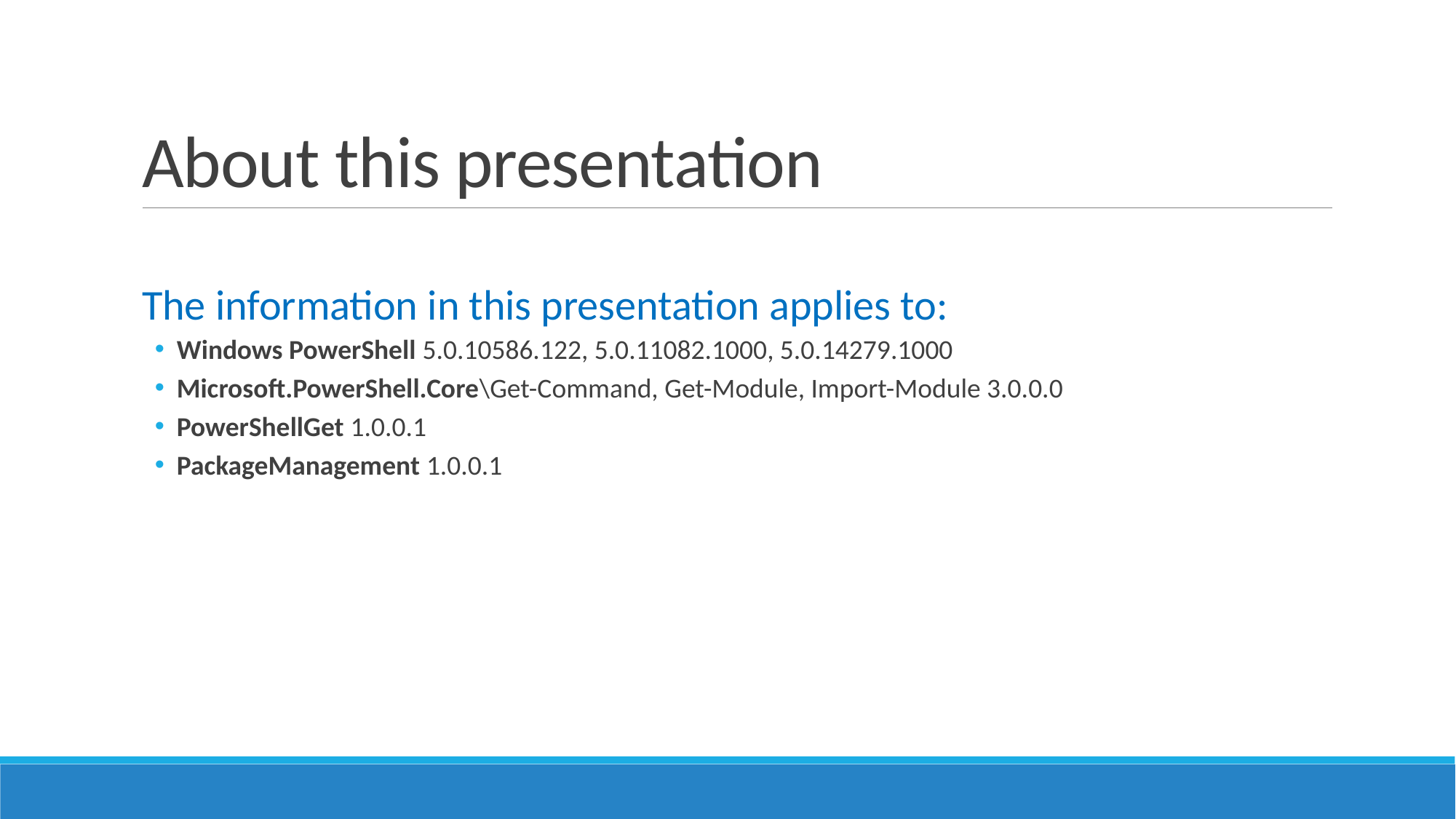

# About this presentation

The information in this presentation applies to:
Windows PowerShell 5.0.10586.122, 5.0.11082.1000, 5.0.14279.1000
Microsoft.PowerShell.Core\Get-Command, Get-Module, Import-Module 3.0.0.0
PowerShellGet 1.0.0.1
PackageManagement 1.0.0.1